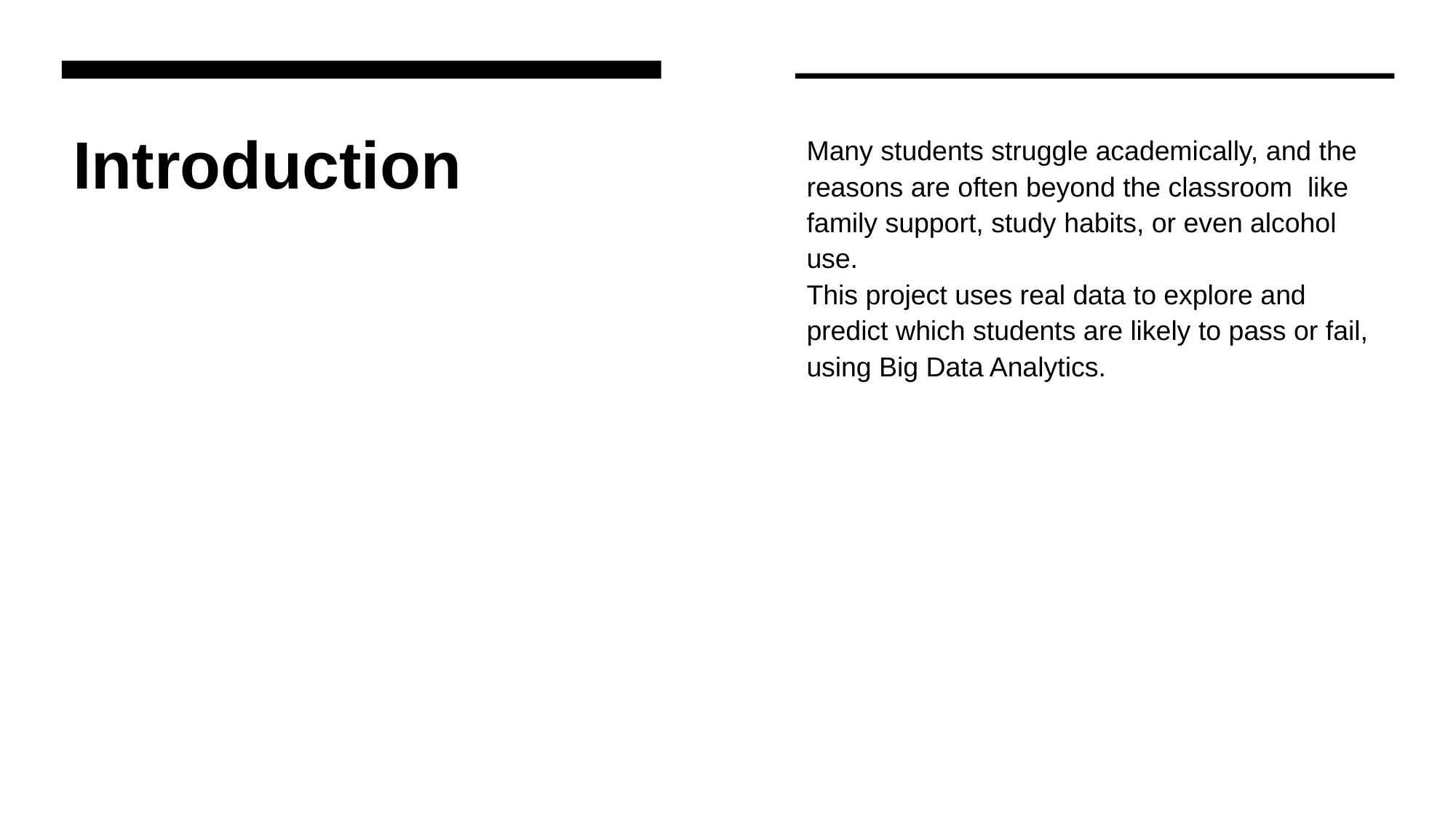

# Introduction
Many students struggle academically, and the reasons are often beyond the classroom  like family support, study habits, or even alcohol use.
This project uses real data to explore and predict which students are likely to pass or fail, using Big Data Analytics.